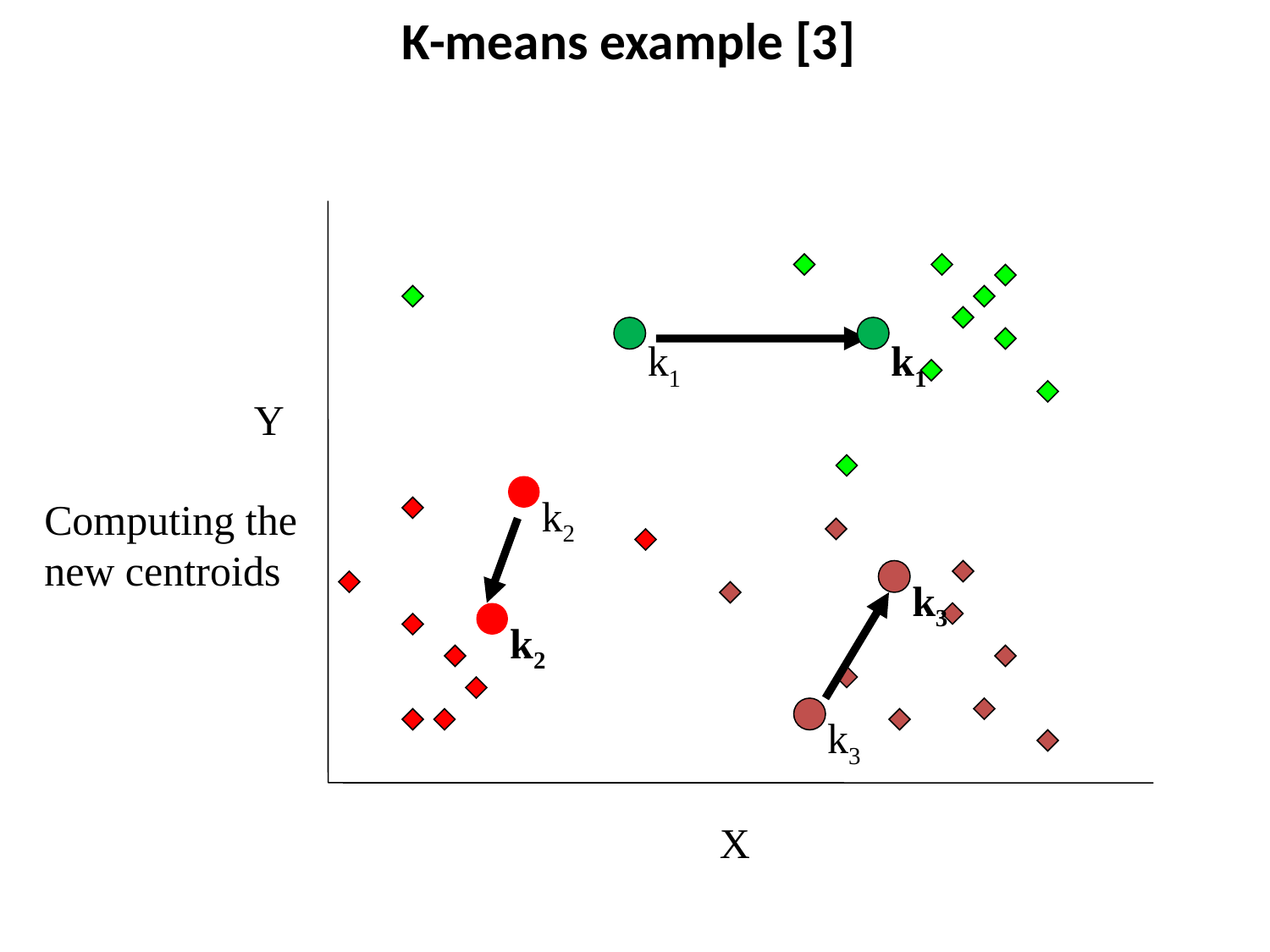

# K-means example [3]

Y
X

k1

k1

k2
Computing the
new centroids

k3

k2

k3